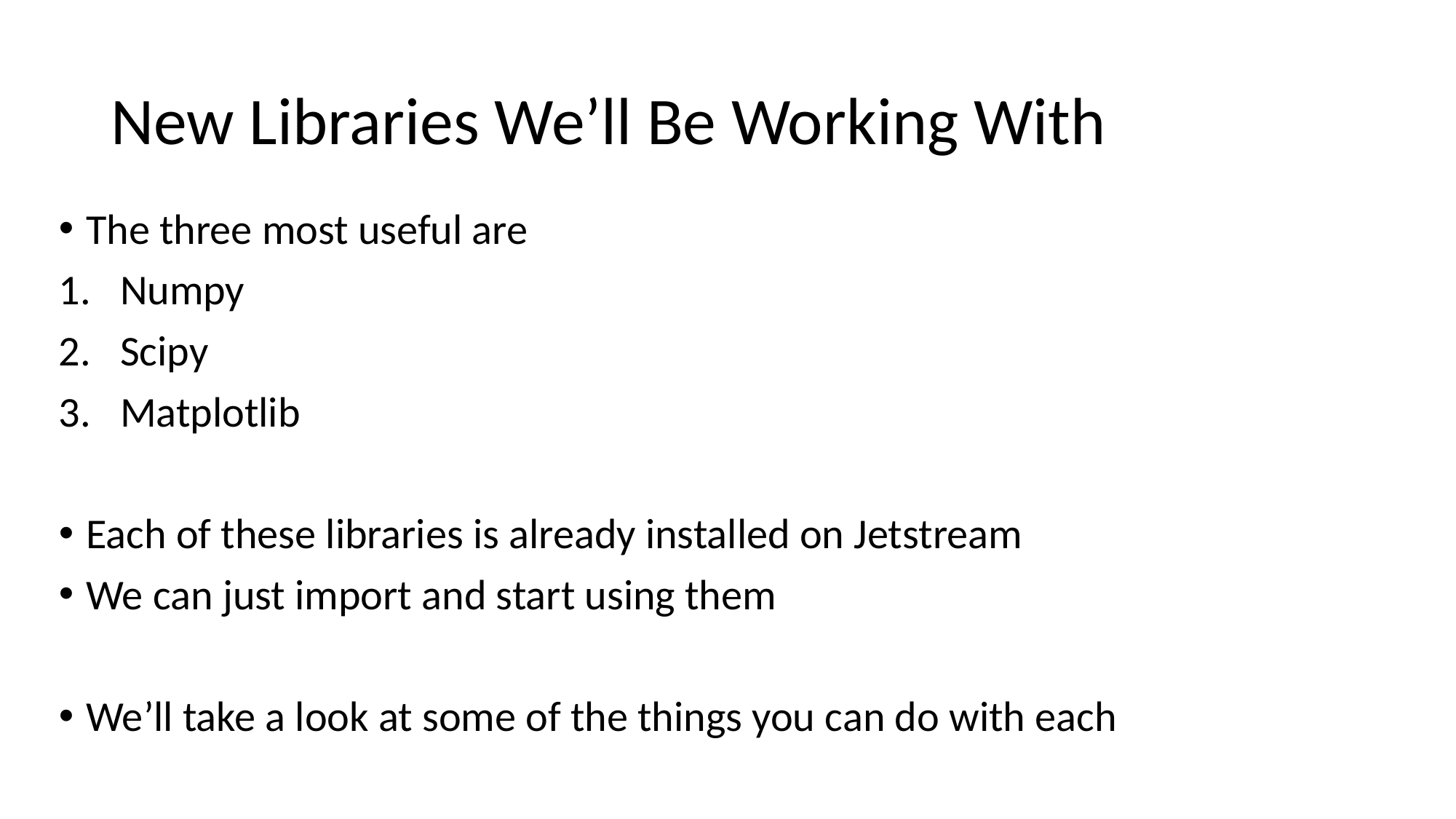

# New Libraries We’ll Be Working With
The three most useful are
Numpy
Scipy
Matplotlib

Each of these libraries is already installed on Jetstream
We can just import and start using them

We’ll take a look at some of the things you can do with each